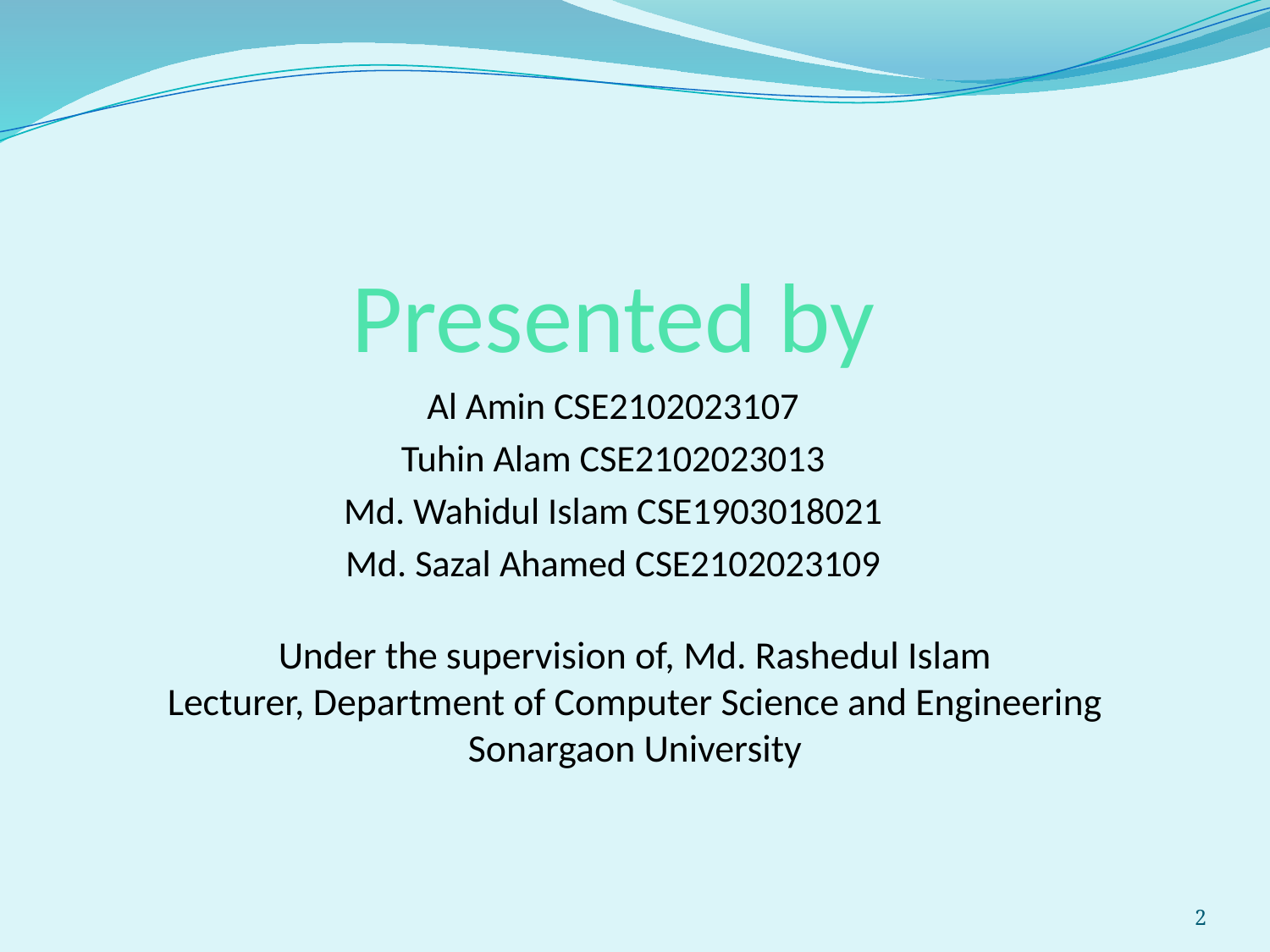

# Presented by
Al Amin CSE2102023107
Tuhin Alam CSE2102023013
Md. Wahidul Islam CSE1903018021
Md. Sazal Ahamed CSE2102023109

Under the supervision of, Md. Rashedul Islam
Lecturer, Department of Computer Science and Engineering Sonargaon University
2